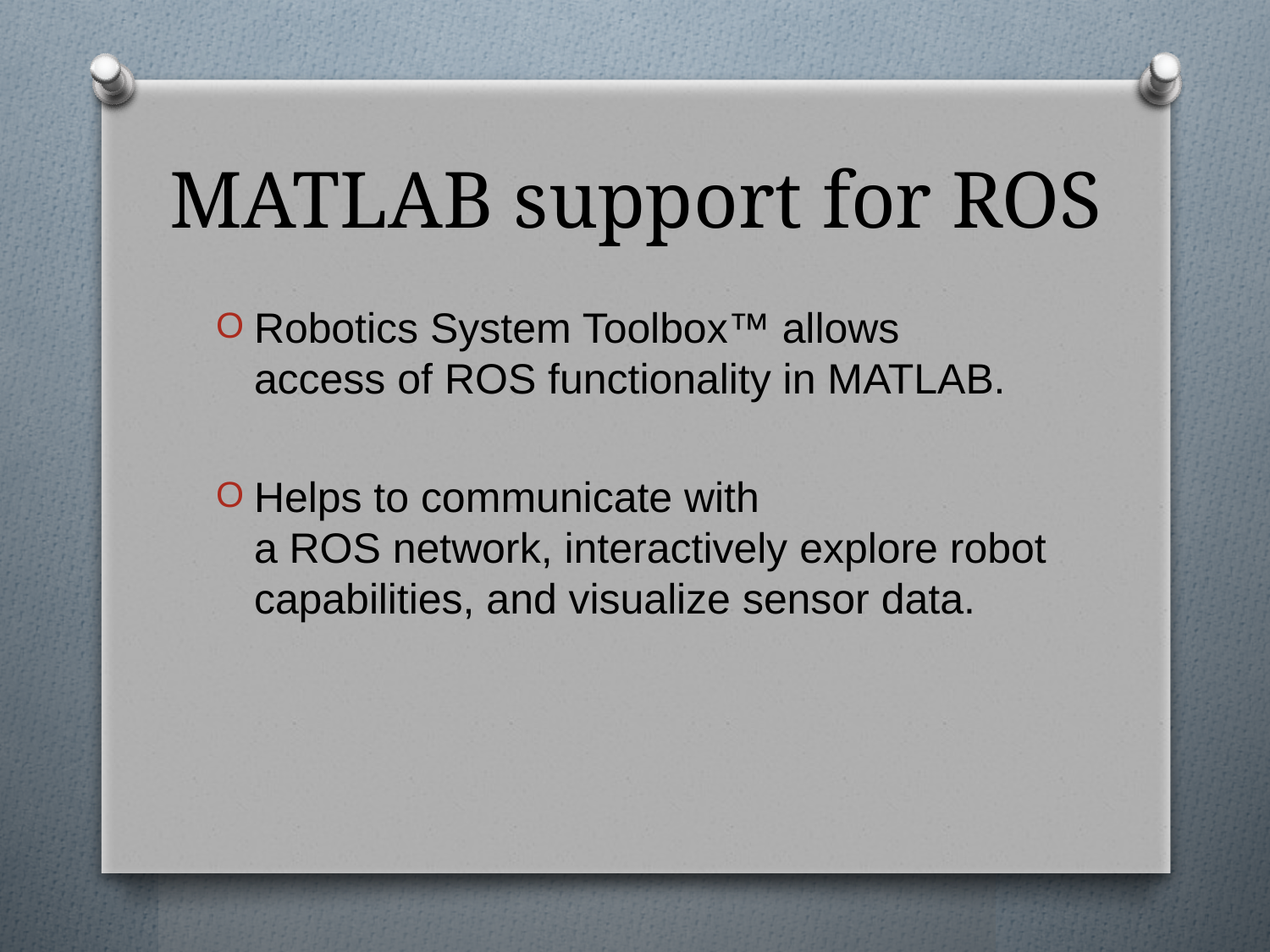

# MATLAB support for ROS
Robotics System Toolbox™ allows access of ROS functionality in MATLAB.

Helps to communicate with a ROS network, interactively explore robot capabilities, and visualize sensor data.